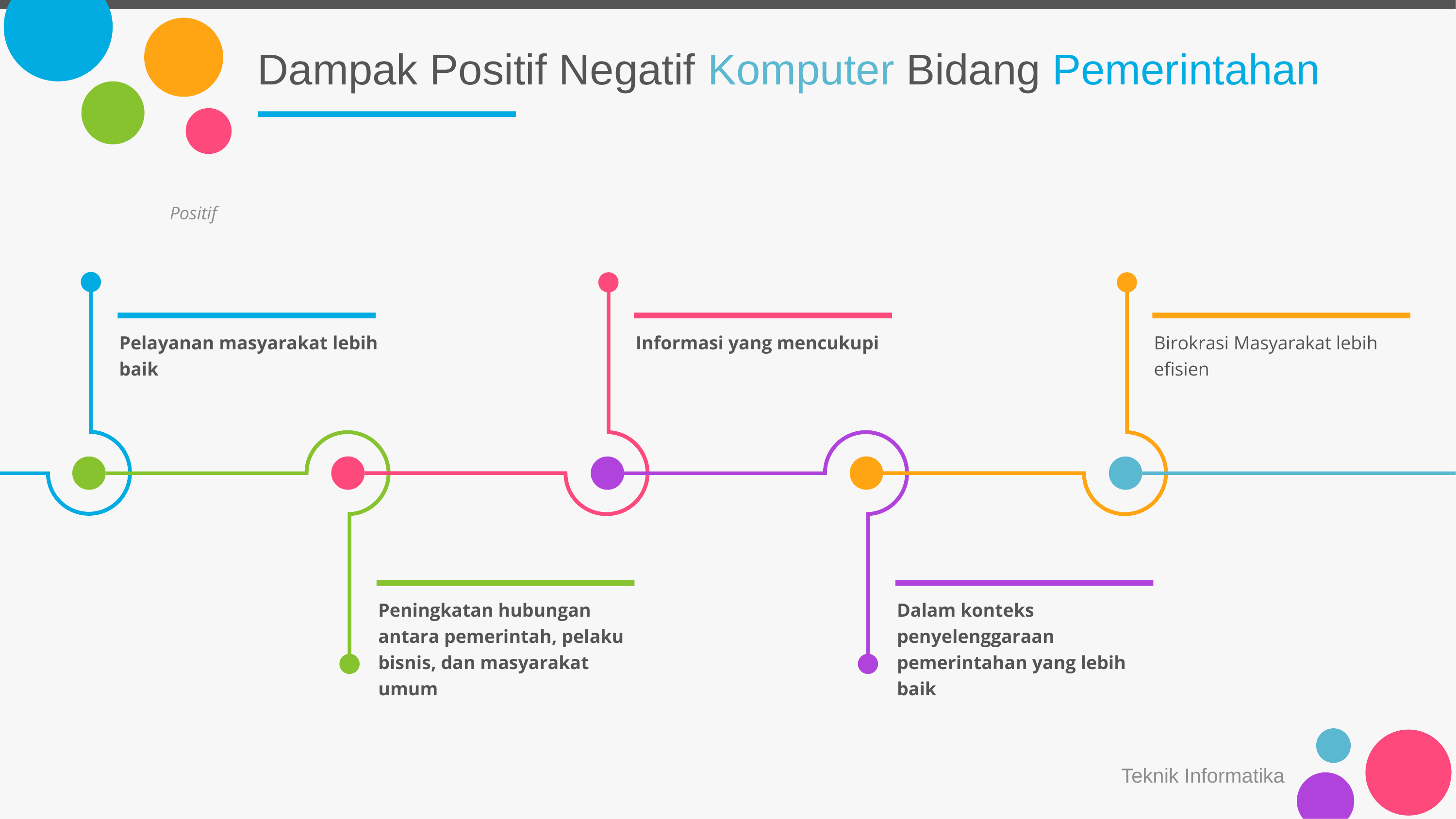

# Dampak Positif Negatif Komputer Bidang Pemerintahan
Positif
Pelayanan masyarakat lebih baik
Informasi yang mencukupi
Birokrasi Masyarakat lebih efisien
Peningkatan hubungan antara pemerintah, pelaku bisnis, dan masyarakat umum

Dalam konteks penyelenggaraan pemerintahan yang lebih baik
Teknik Informatika